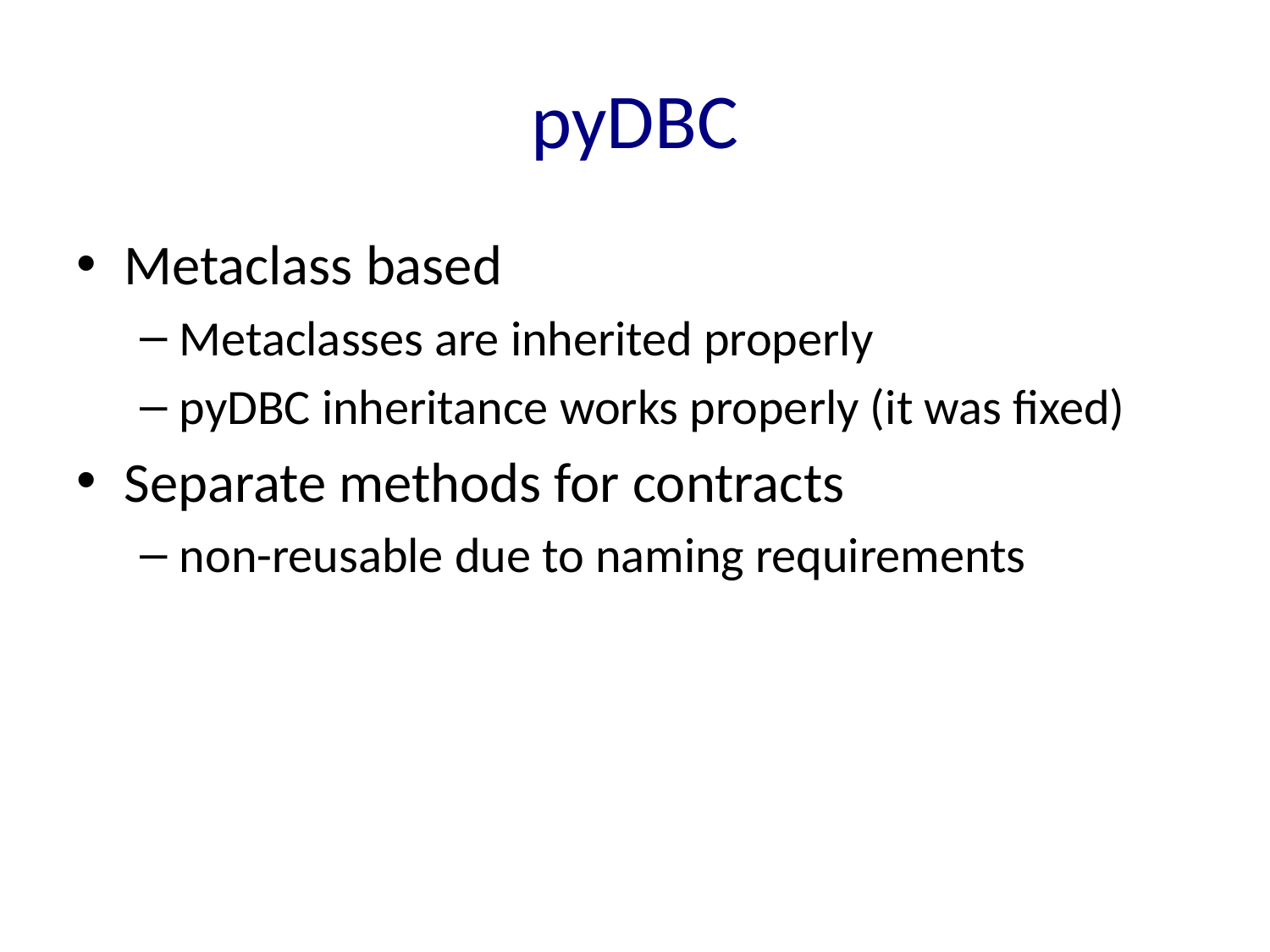

# pyDBC
Metaclass based
Metaclasses are inherited properly
pyDBC inheritance works properly (it was fixed)
Separate methods for contracts
non-reusable due to naming requirements